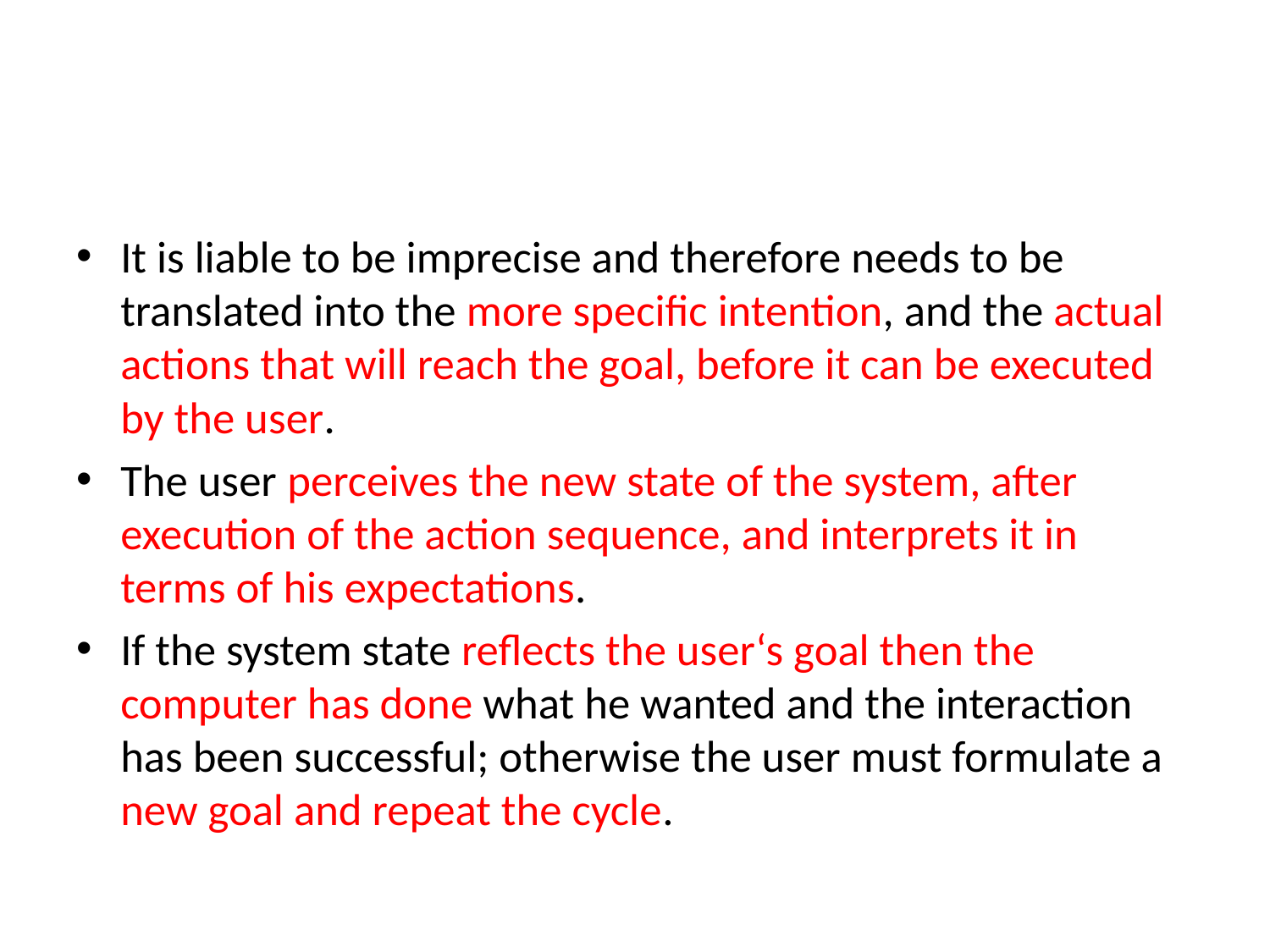

#
It is liable to be imprecise and therefore needs to be translated into the more specific intention, and the actual actions that will reach the goal, before it can be executed by the user.
The user perceives the new state of the system, after execution of the action sequence, and interprets it in terms of his expectations.
If the system state reflects the user‘s goal then the computer has done what he wanted and the interaction has been successful; otherwise the user must formulate a new goal and repeat the cycle.